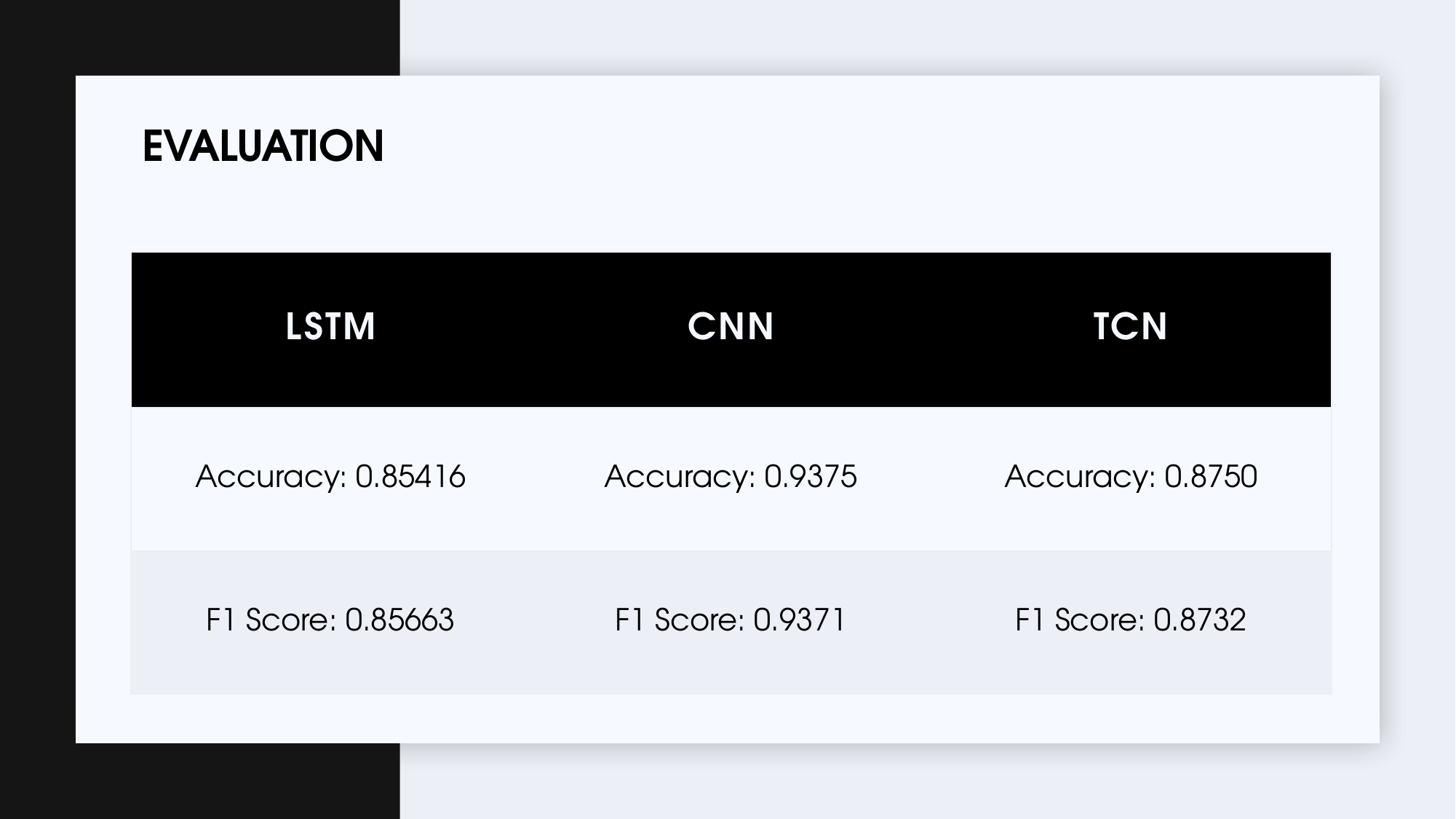

# Evaluation
| LSTM | CNN | TCN |
| --- | --- | --- |
| Accuracy: 0.85416 | Accuracy: 0.9375 | Accuracy: 0.8750 |
| F1 Score: 0.85663 | F1 Score: 0.9371 | F1 Score: 0.8732 |